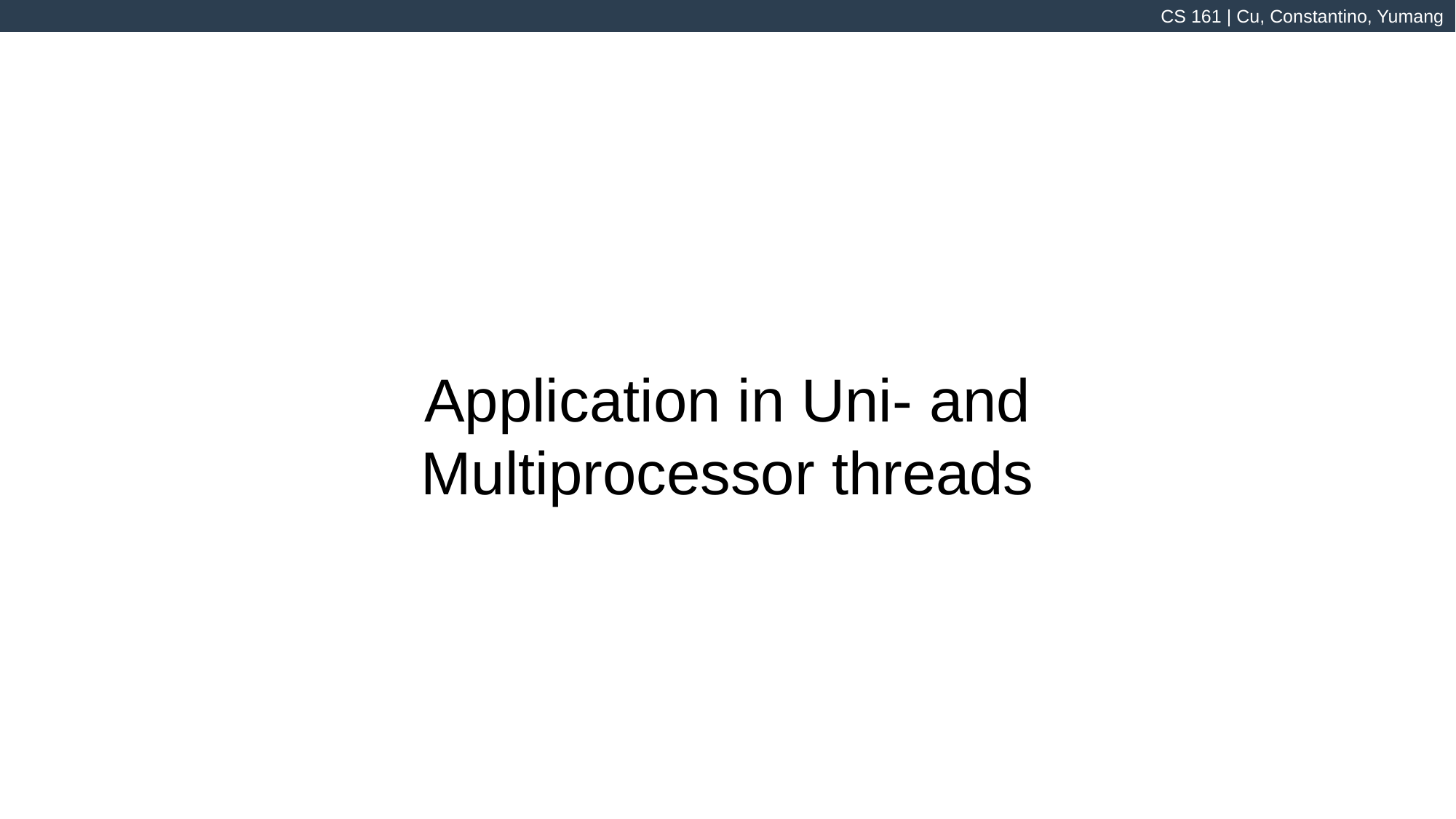

CS 161 | Cu, Constantino, Yumang
Application in Uni- and Multiprocessor threads